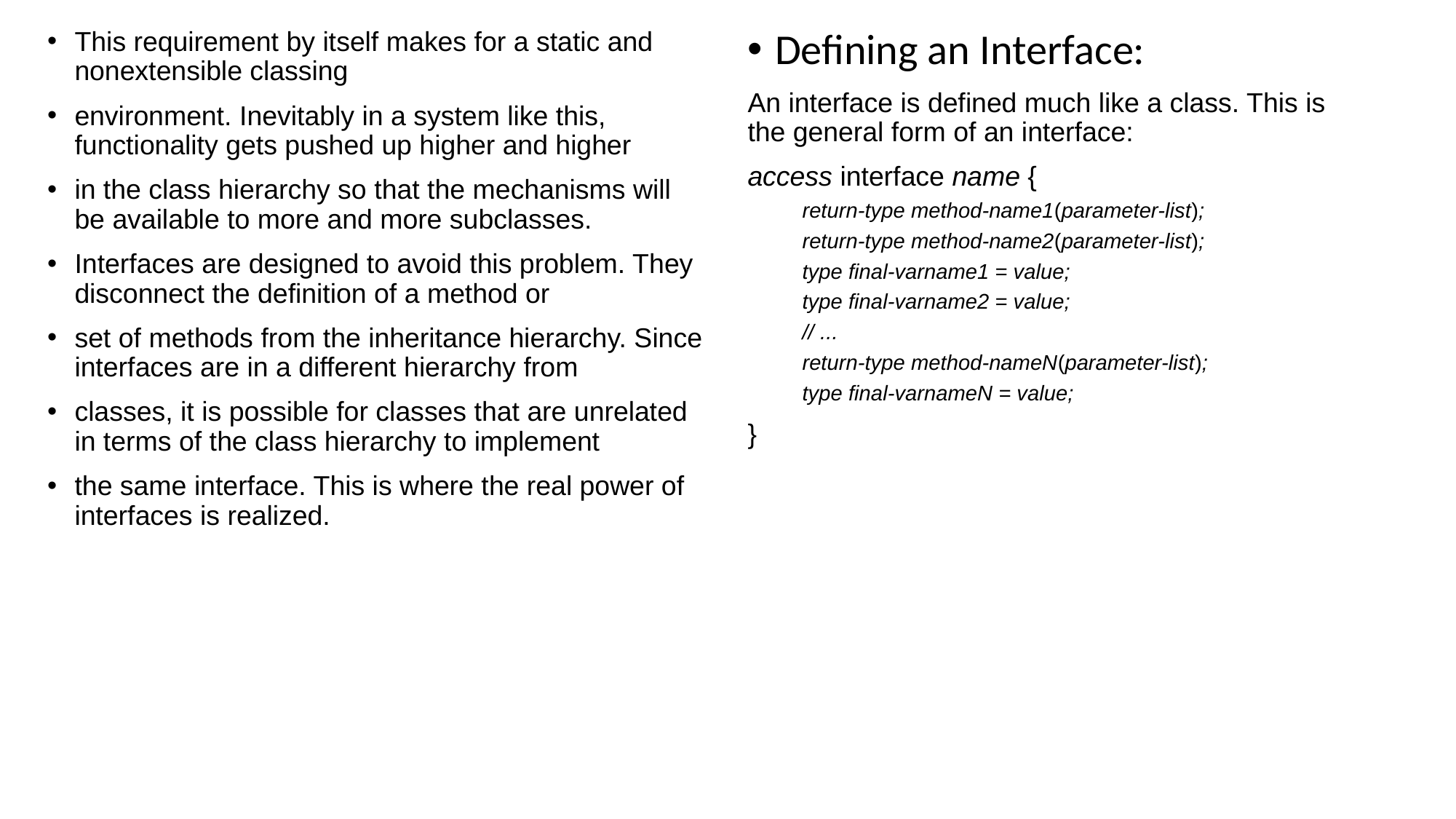

This requirement by itself makes for a static and nonextensible classing
environment. Inevitably in a system like this, functionality gets pushed up higher and higher
in the class hierarchy so that the mechanisms will be available to more and more subclasses.
Interfaces are designed to avoid this problem. They disconnect the definition of a method or
set of methods from the inheritance hierarchy. Since interfaces are in a different hierarchy from
classes, it is possible for classes that are unrelated in terms of the class hierarchy to implement
the same interface. This is where the real power of interfaces is realized.
Defining an Interface:
An interface is defined much like a class. This is the general form of an interface:
access interface name {
return-type method-name1(parameter-list);
return-type method-name2(parameter-list);
type final-varname1 = value;
type final-varname2 = value;
// ...
return-type method-nameN(parameter-list);
type final-varnameN = value;
}